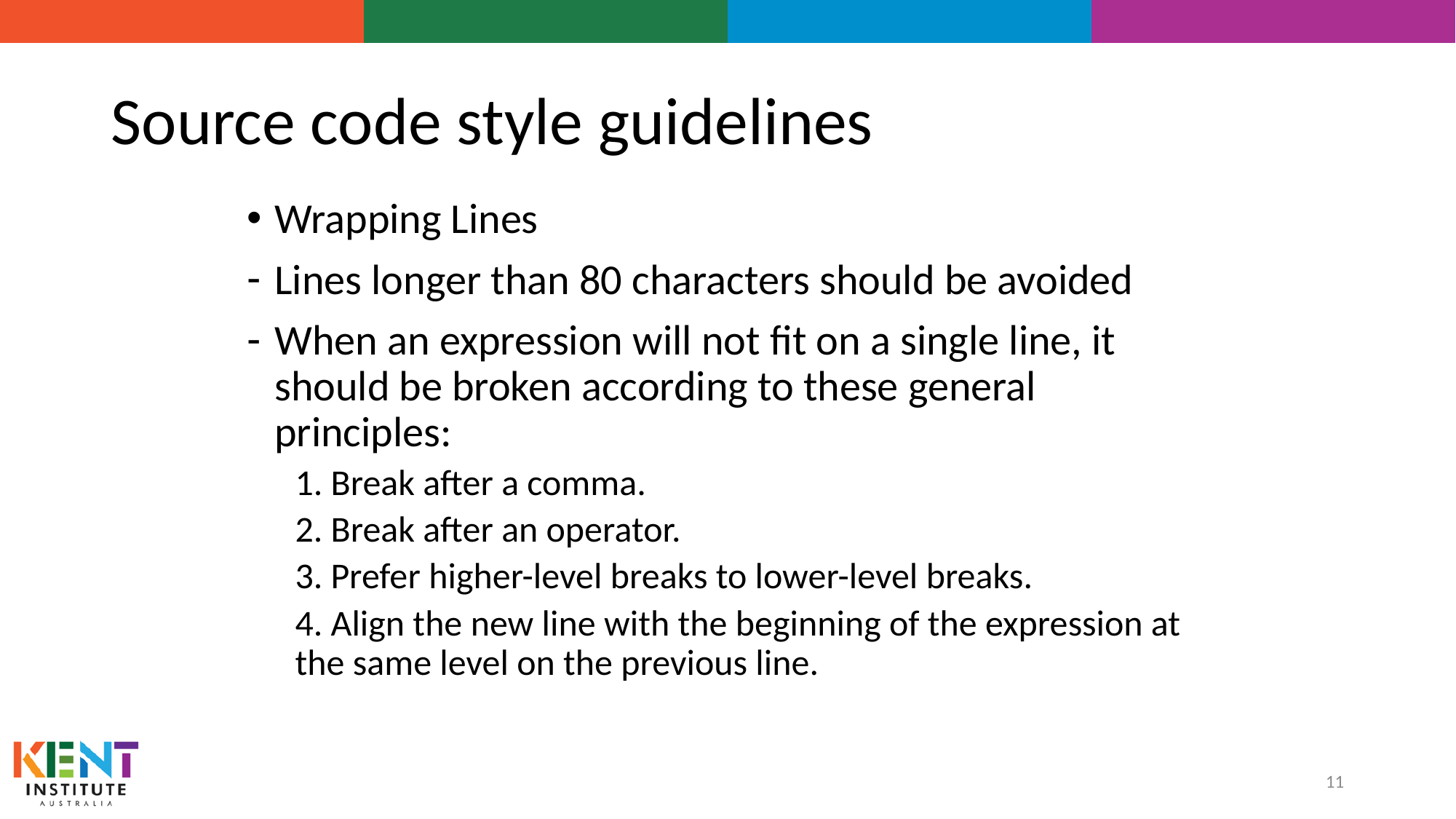

# Source code style guidelines
Wrapping Lines
Lines longer than 80 characters should be avoided
When an expression will not fit on a single line, it should be broken according to these general principles:
1. Break after a comma.
2. Break after an operator.
3. Prefer higher-level breaks to lower-level breaks.
4. Align the new line with the beginning of the expression at the same level on the previous line.

11